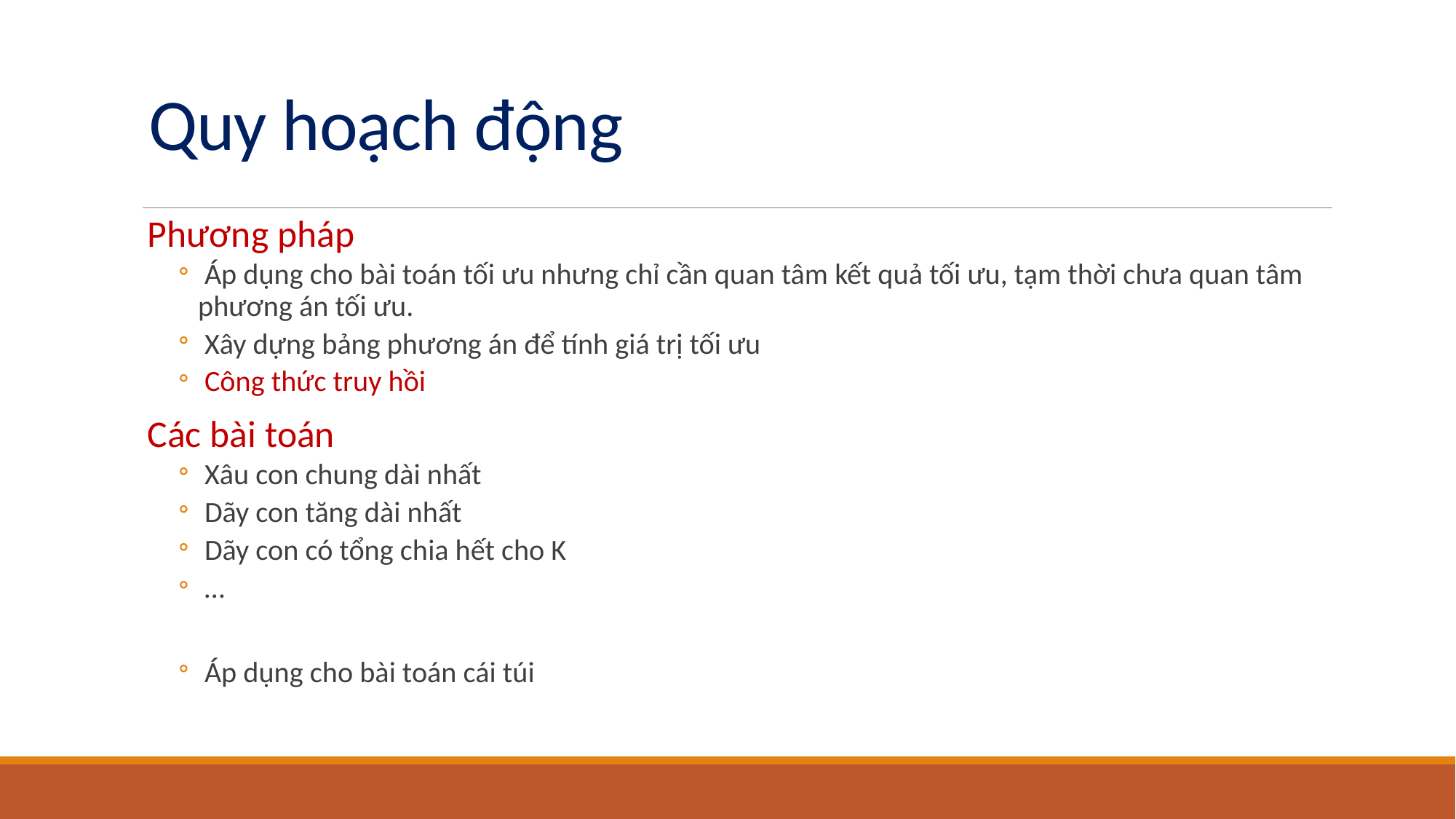

# Quy hoạch động
Phương pháp
 Áp dụng cho bài toán tối ưu nhưng chỉ cần quan tâm kết quả tối ưu, tạm thời chưa quan tâm phương án tối ưu.
 Xây dựng bảng phương án để tính giá trị tối ưu
 Công thức truy hồi
Các bài toán
 Xâu con chung dài nhất
 Dãy con tăng dài nhất
 Dãy con có tổng chia hết cho K
 …

 Áp dụng cho bài toán cái túi